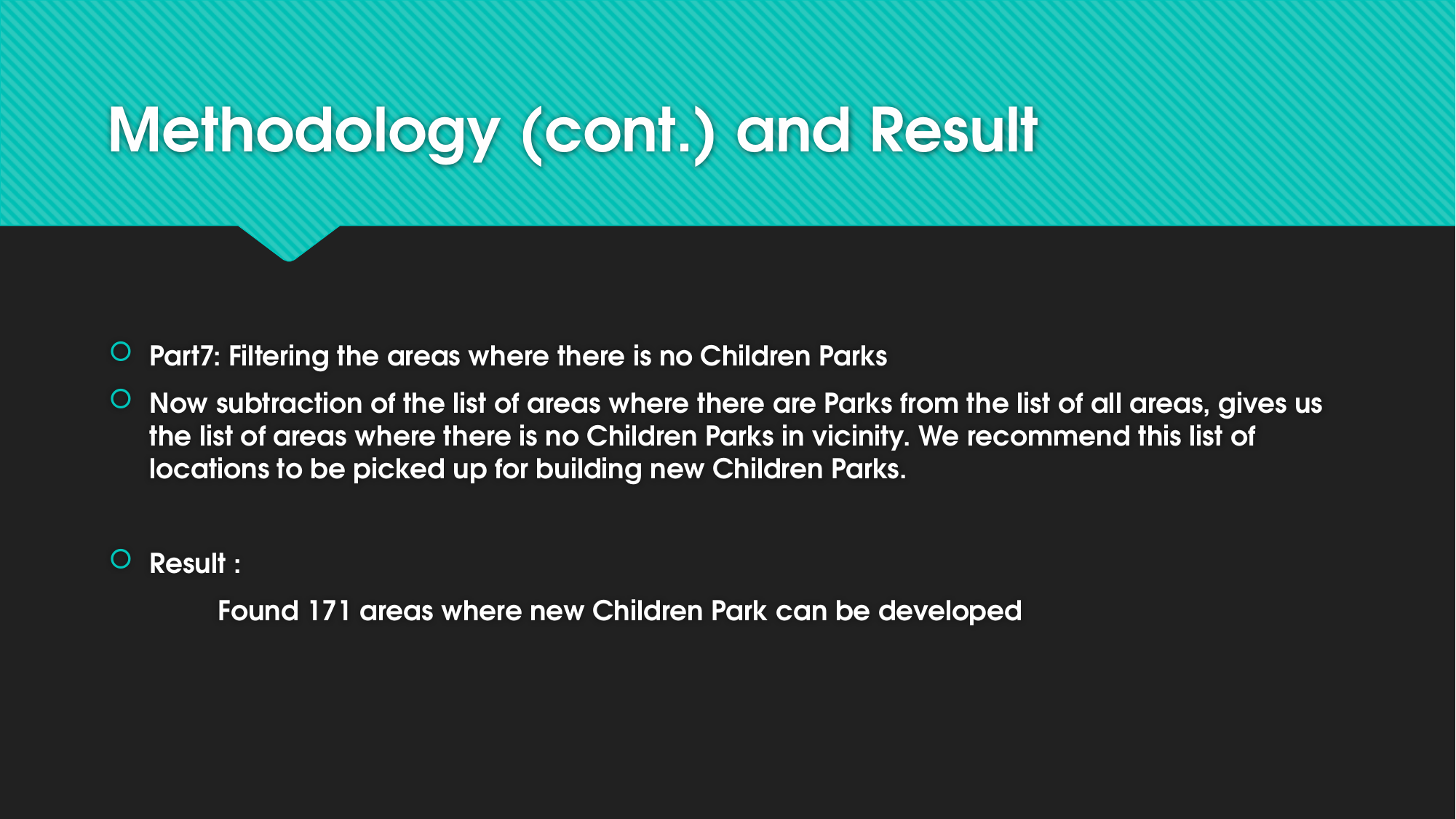

# Methodology (cont.) and Result
Part7: Filtering the areas where there is no Children Parks
Now subtraction of the list of areas where there are Parks from the list of all areas, gives us the list of areas where there is no Children Parks in vicinity. We recommend this list of locations to be picked up for building new Children Parks.

Result :
	Found 171 areas where new Children Park can be developed